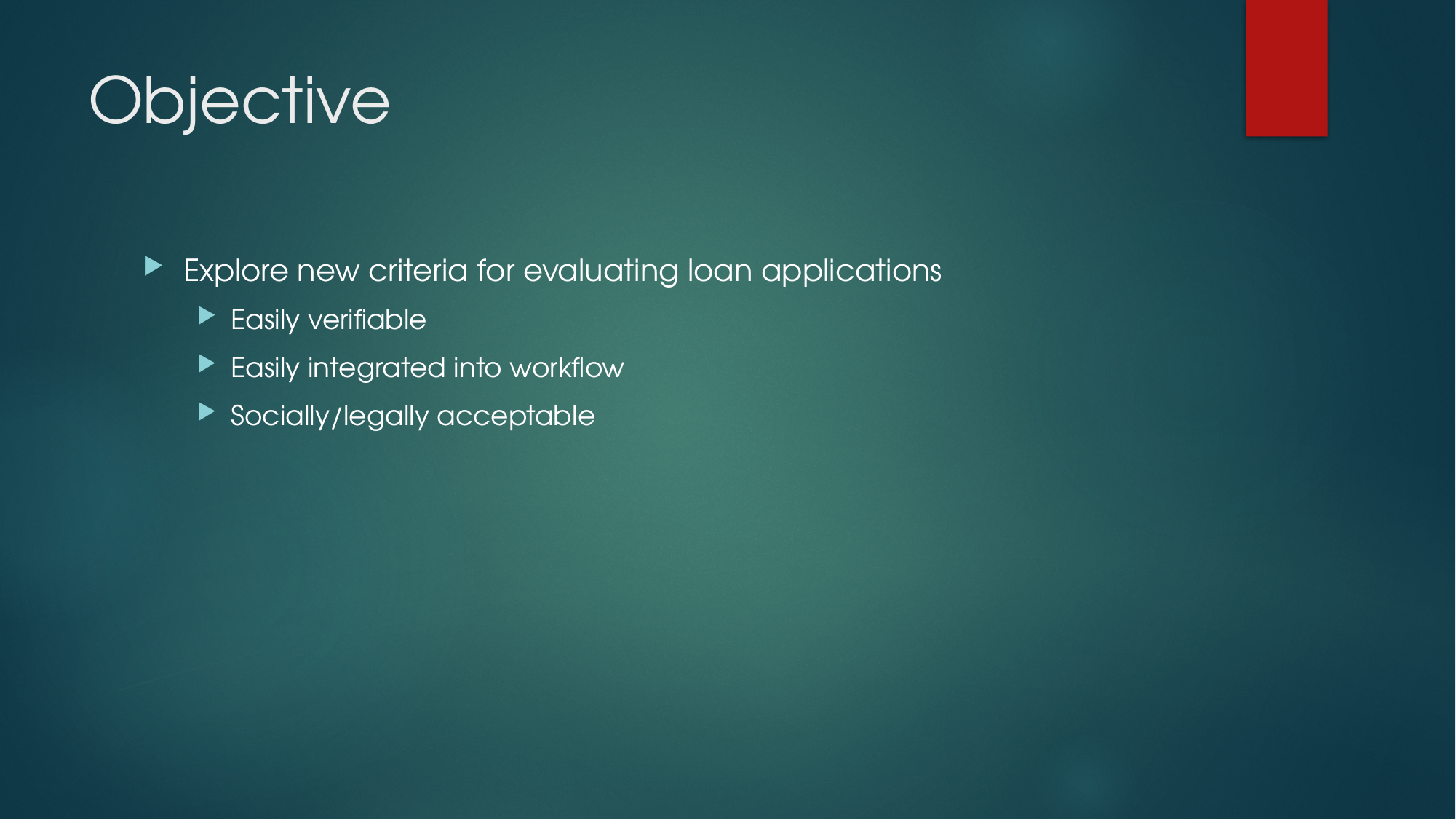

# Objective
Explore new criteria for evaluating loan applications
Easily verifiable
Easily integrated into workflow
Socially/legally acceptable